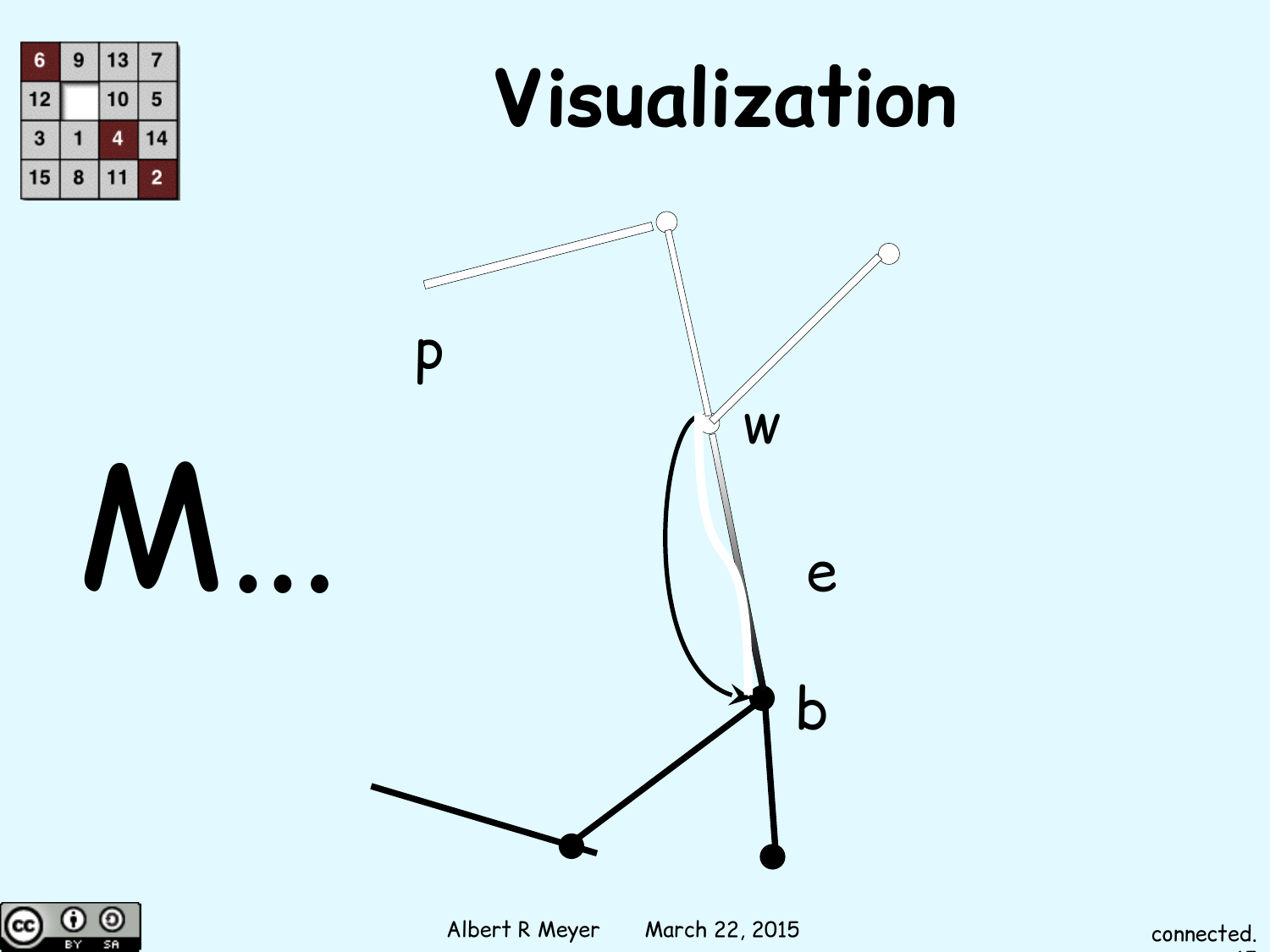

# Visualization

p
w
M…

e

b

connected.15